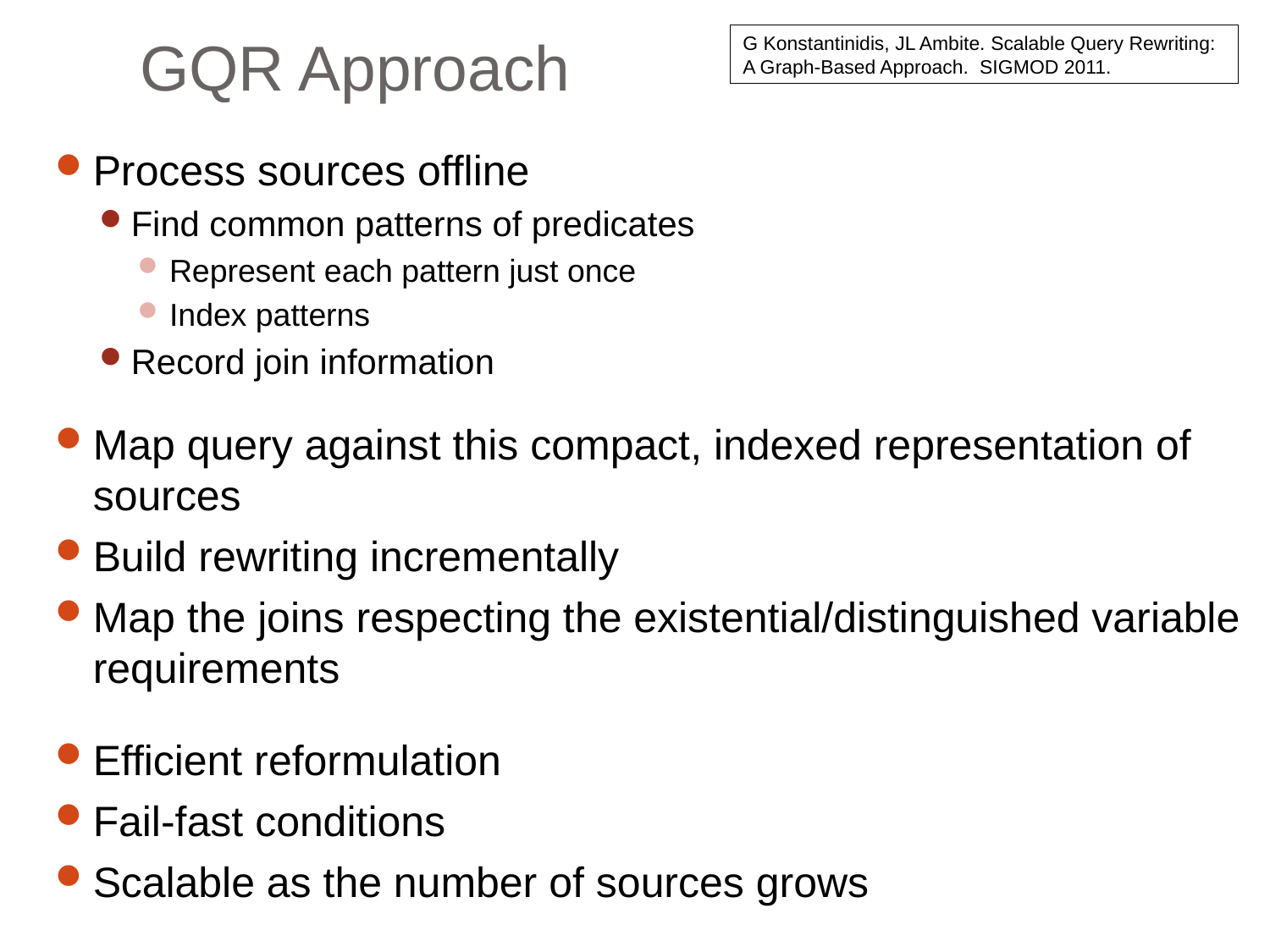

G Konstantinidis, JL Ambite. Scalable Query Rewriting: A Graph-Based Approach.  SIGMOD 2011.
# GQR Approach
Process sources offline
Find common patterns of predicates
Represent each pattern just once
Index patterns
Record join information

Map query against this compact, indexed representation of sources
Build rewriting incrementally
Map the joins respecting the existential/distinguished variable requirements

Efficient reformulation
Fail-fast conditions
Scalable as the number of sources grows